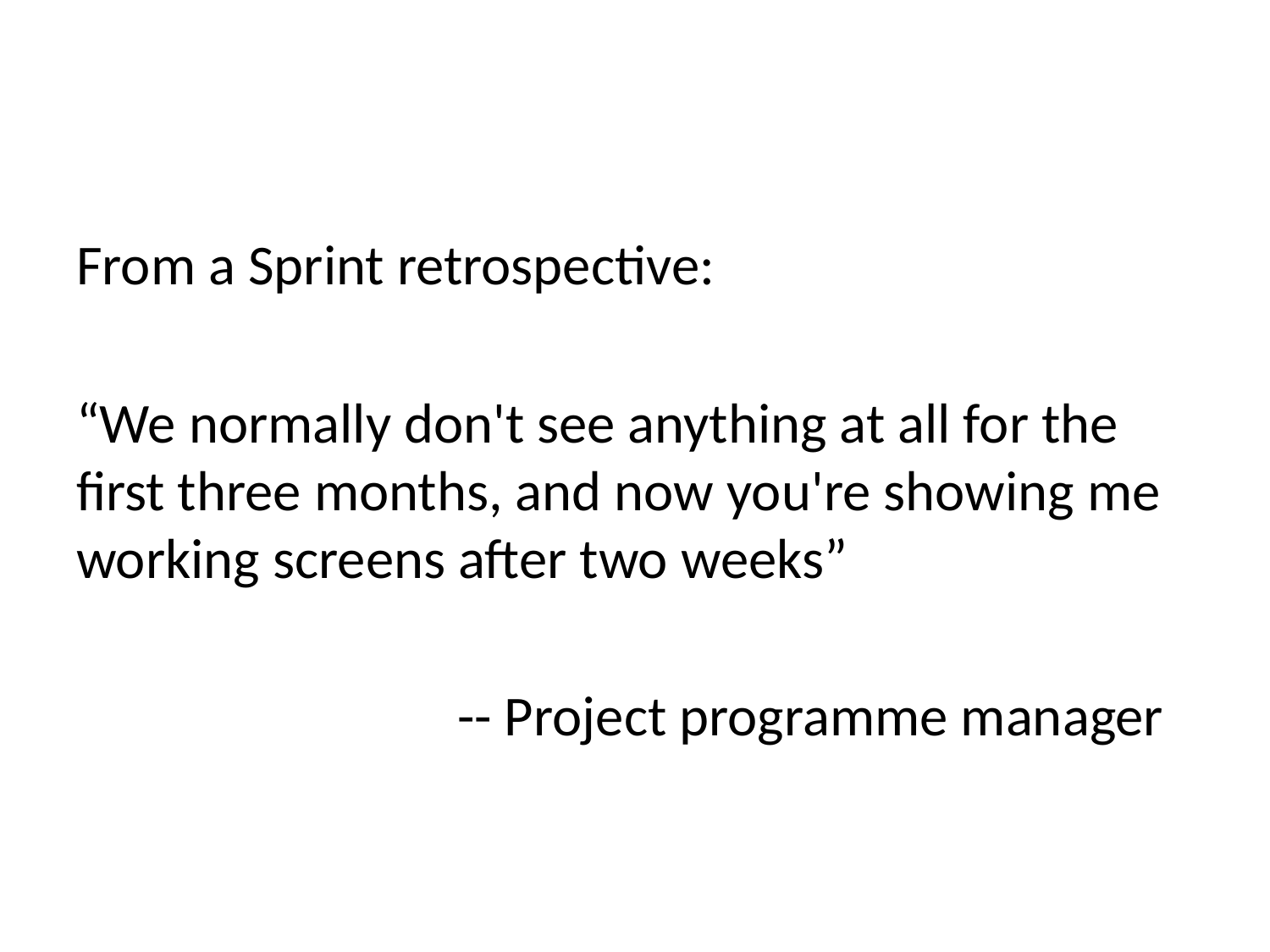

From a Sprint retrospective:

“We normally don't see anything at all for the first three months, and now you're showing me working screens after two weeks”

			-- Project programme manager